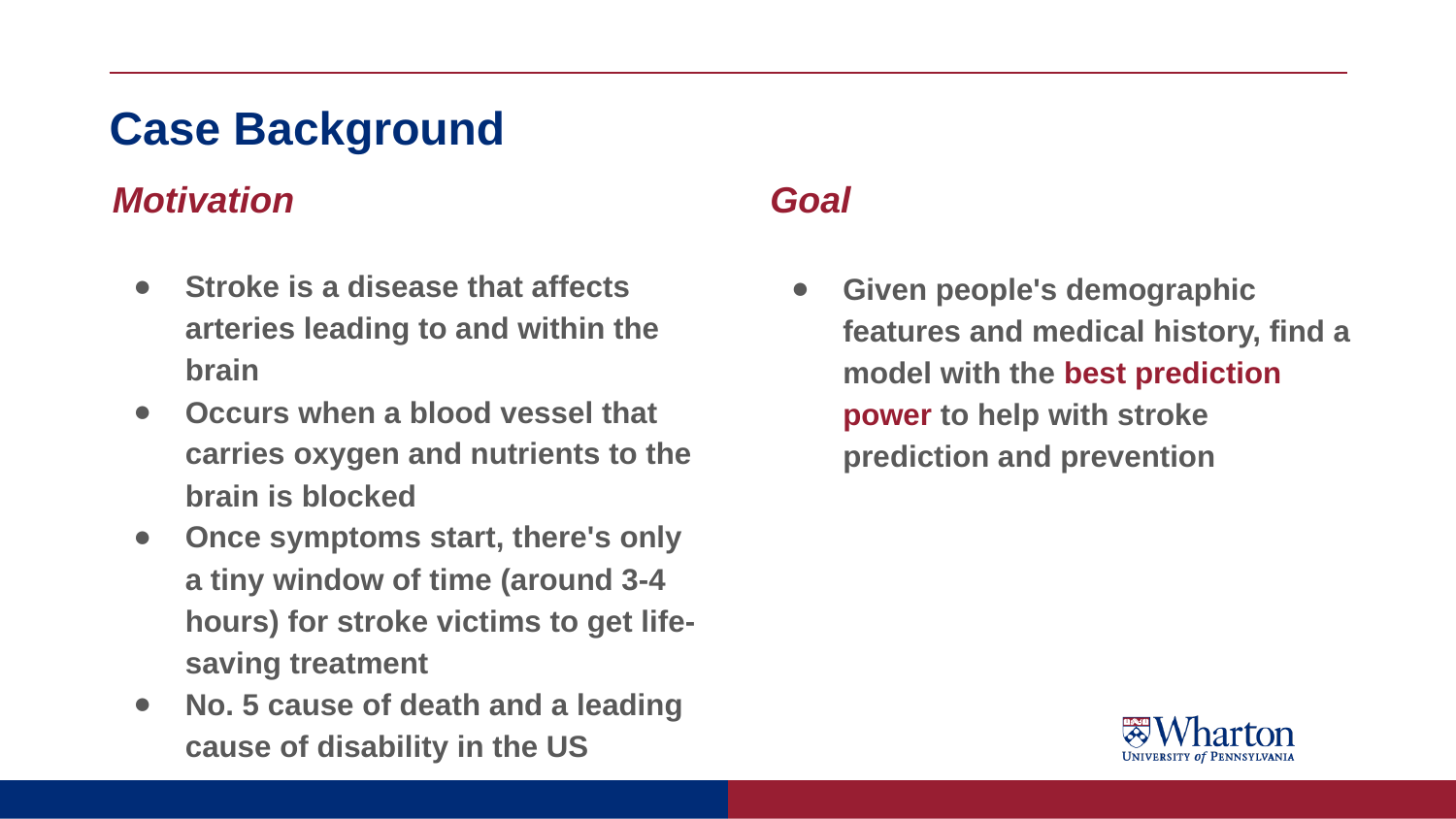

# Case Background
Motivation

Stroke is a disease that affects arteries leading to and within the brain
Occurs when a blood vessel that carries oxygen and nutrients to the brain is blocked
Once symptoms start, there's only a tiny window of time (around 3-4 hours) for stroke victims to get life-saving treatment
No. 5 cause of death and a leading cause of disability in the US

Goal

Given people's demographic features and medical history, find a model with the best prediction power to help with stroke prediction and prevention